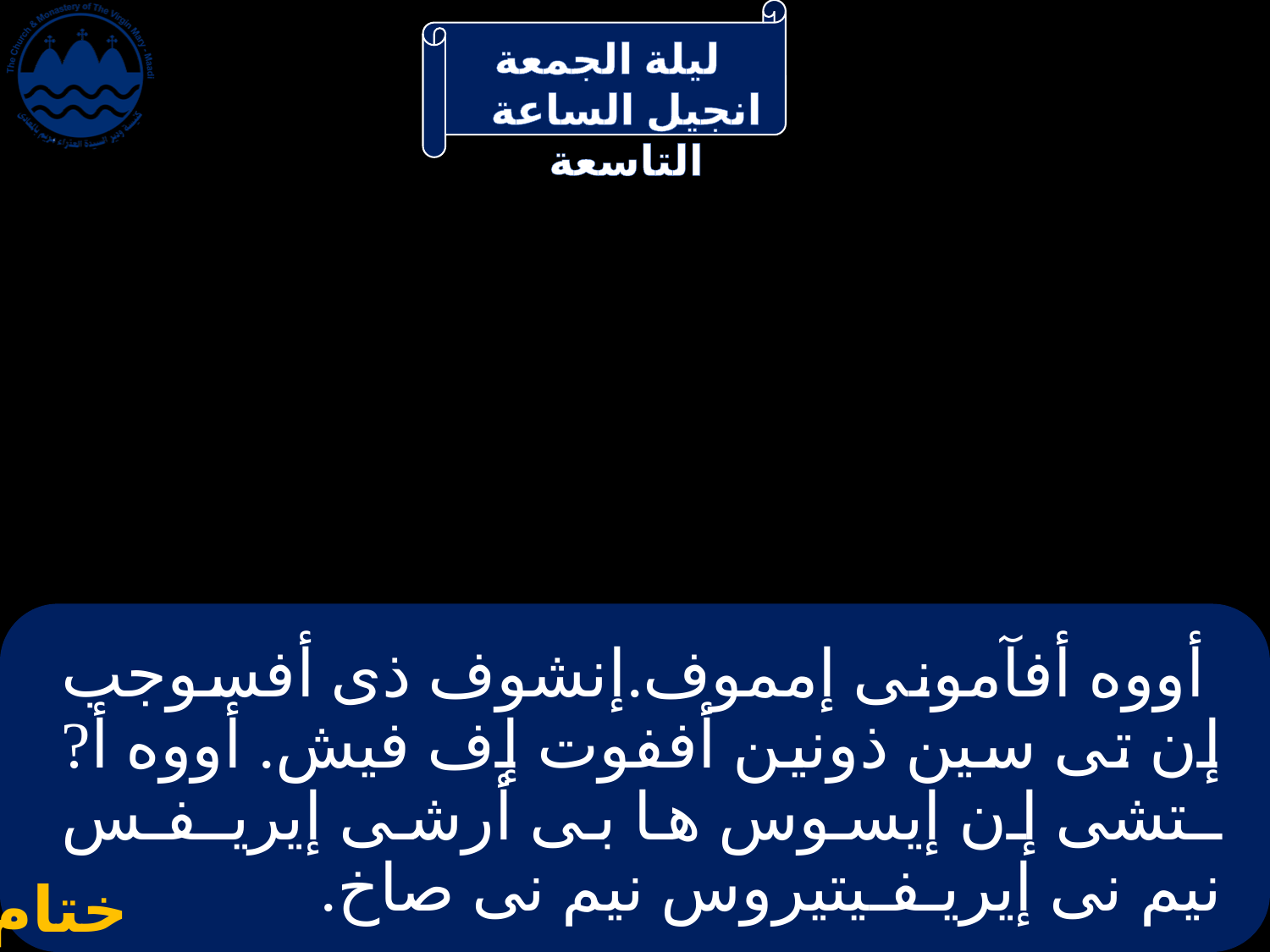

# أووه أفآمونى إمموف.إنشوف ذى أفسوجب إن تى سين ذونين أففوت إف فيش. أووه أ?ـتشى إن إيسوس ها بى أرشى إيريـفـس نيم نى إيريـفـيتيروس نيم نى صاخ.
ختام